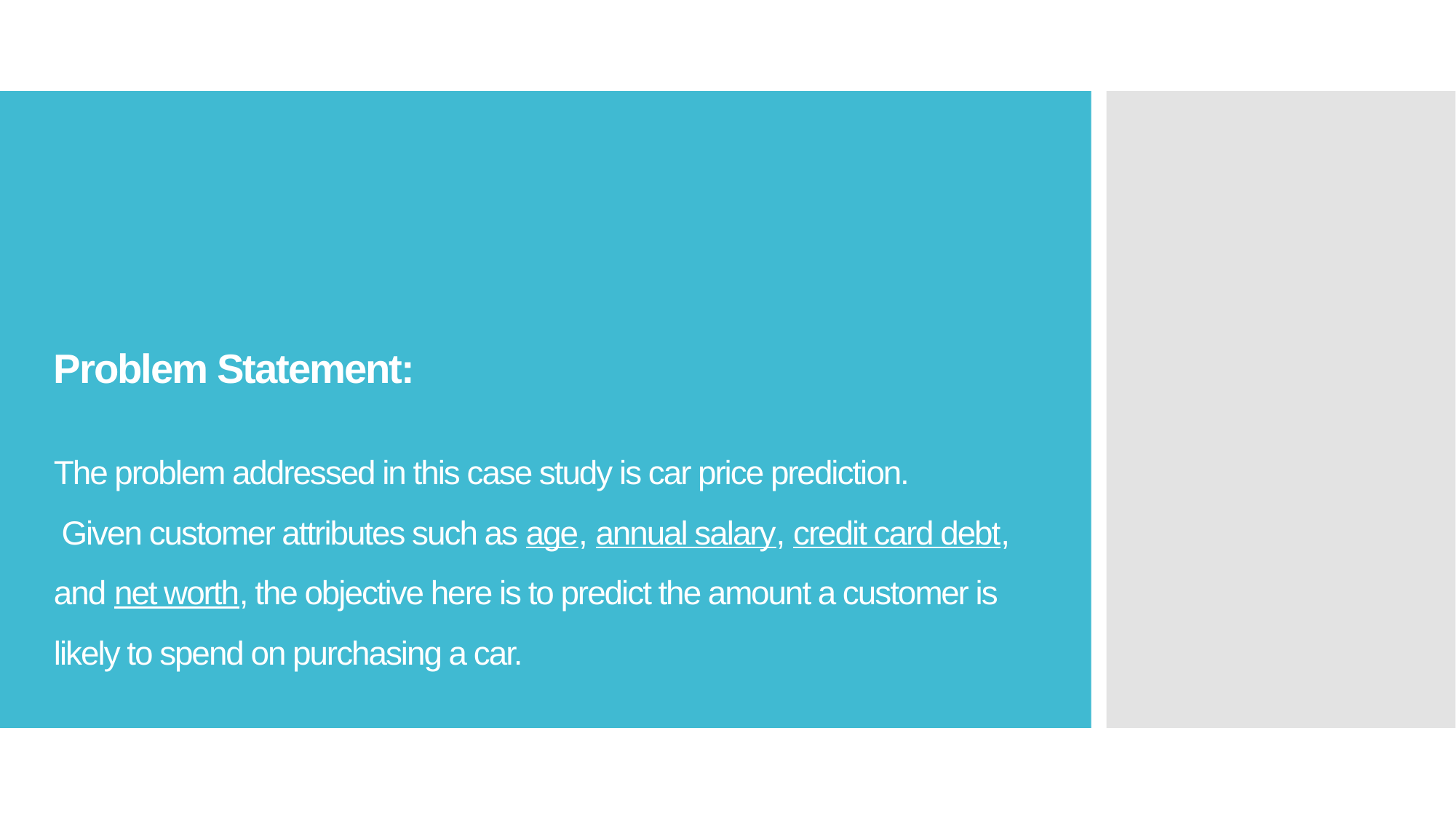

# Problem Statement:
The problem addressed in this case study is car price prediction.
 Given customer attributes such as age, annual salary, credit card debt, and net worth, the objective here is to predict the amount a customer is likely to spend on purchasing a car.